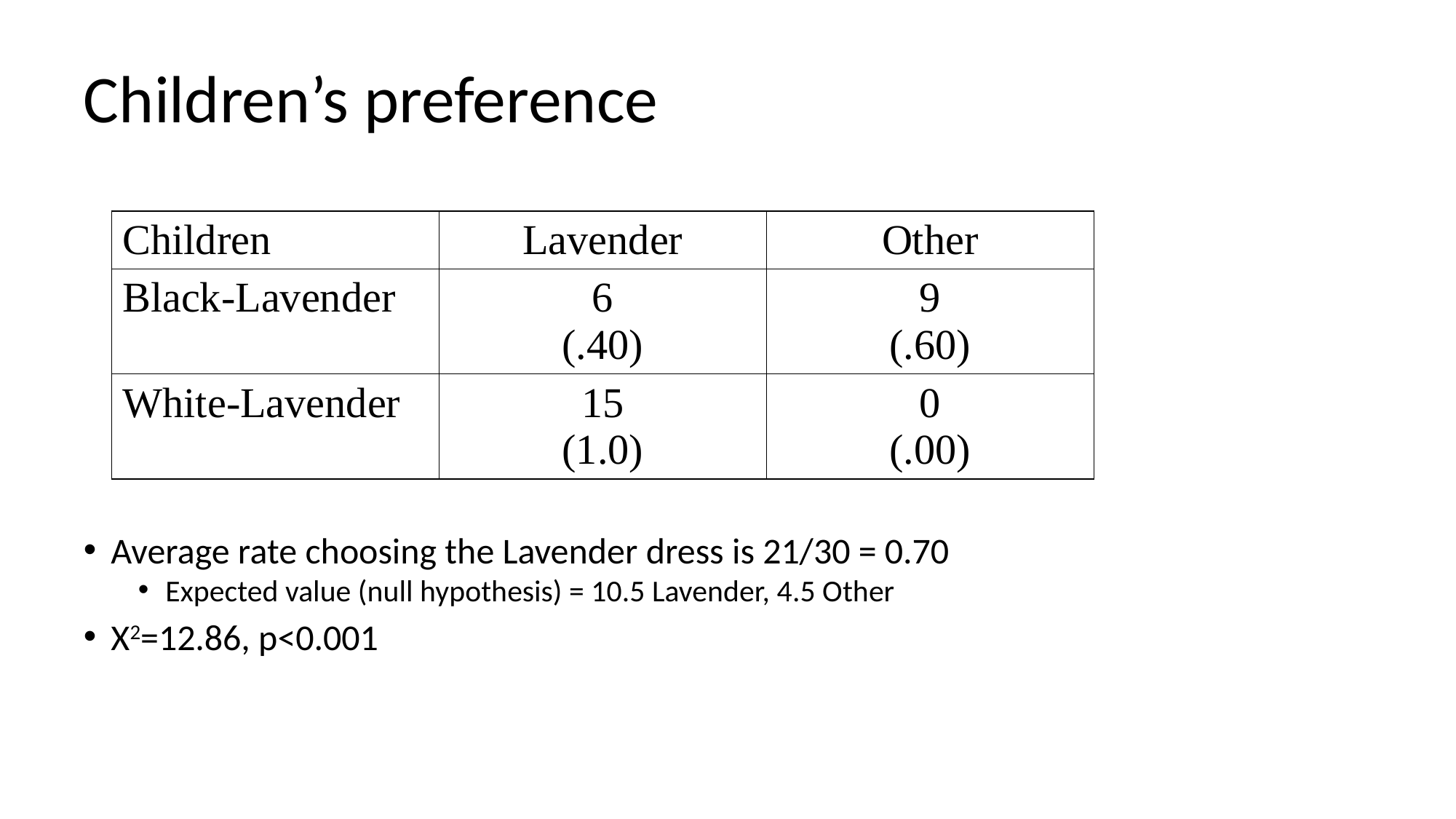

# Children’s preference
| Children | Lavender | Other |
| --- | --- | --- |
| Black-Lavender | 6 (.40) | 9 (.60) |
| White-Lavender | 15 (1.0) | 0 (.00) |
Average rate choosing the Lavender dress is 21/30 = 0.70
Expected value (null hypothesis) = 10.5 Lavender, 4.5 Other
X2=12.86, p<0.001